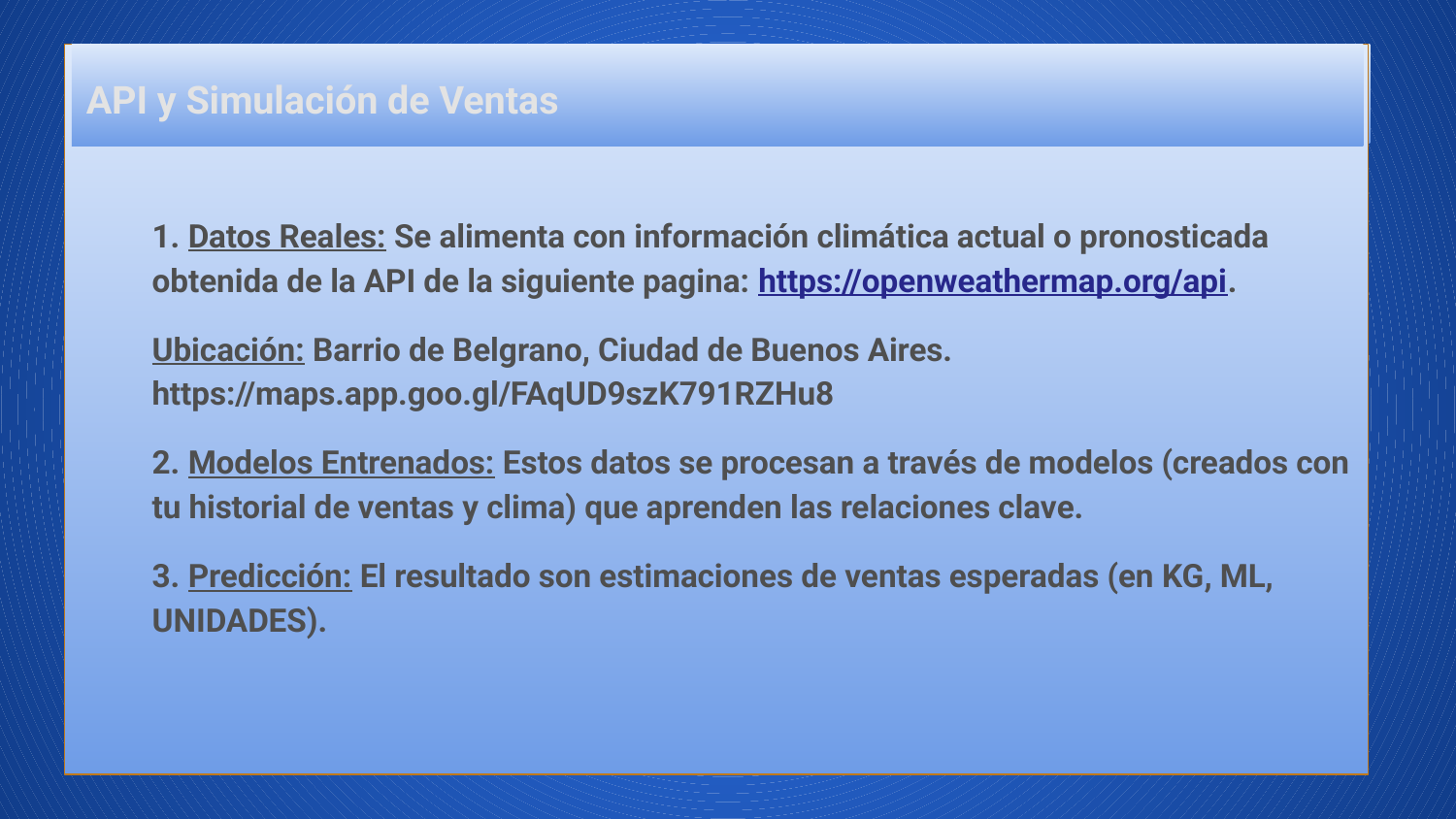

1. Datos Reales: Se alimenta con información climática actual o pronosticada obtenida de la API de la siguiente pagina: https://openweathermap.org/api.
Ubicación: Barrio de Belgrano, Ciudad de Buenos Aires. https://maps.app.goo.gl/FAqUD9szK791RZHu8
2. Modelos Entrenados: Estos datos se procesan a través de modelos (creados con tu historial de ventas y clima) que aprenden las relaciones clave.
3. Predicción: El resultado son estimaciones de ventas esperadas (en KG, ML, UNIDADES).

API y Simulación de Ventas